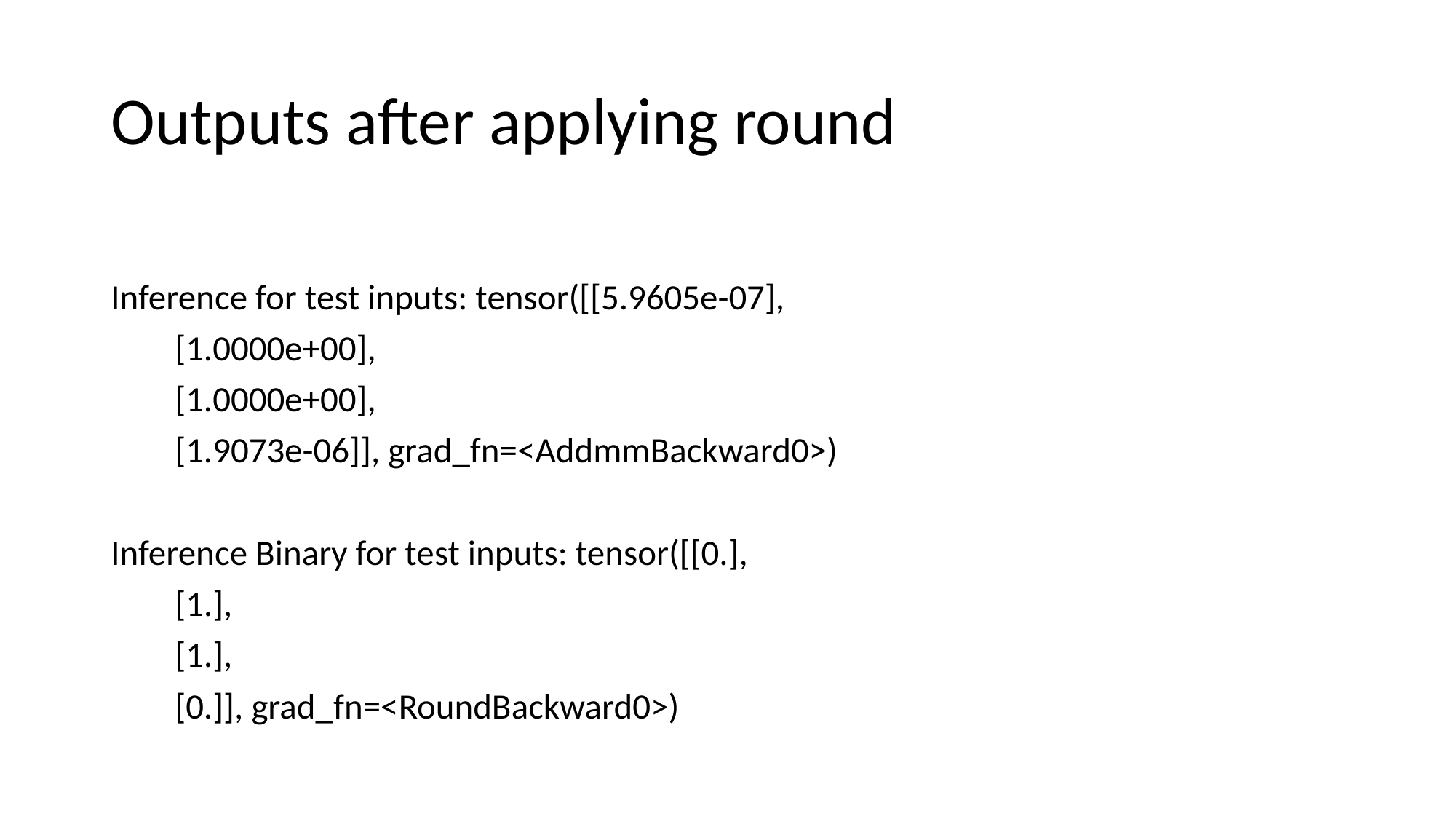

# Outputs after applying round

Inference for test inputs: tensor([[5.9605e-07],
        [1.0000e+00],
        [1.0000e+00],
        [1.9073e-06]], grad_fn=<AddmmBackward0>)

Inference Binary for test inputs: tensor([[0.],
        [1.],
        [1.],
        [0.]], grad_fn=<RoundBackward0>)